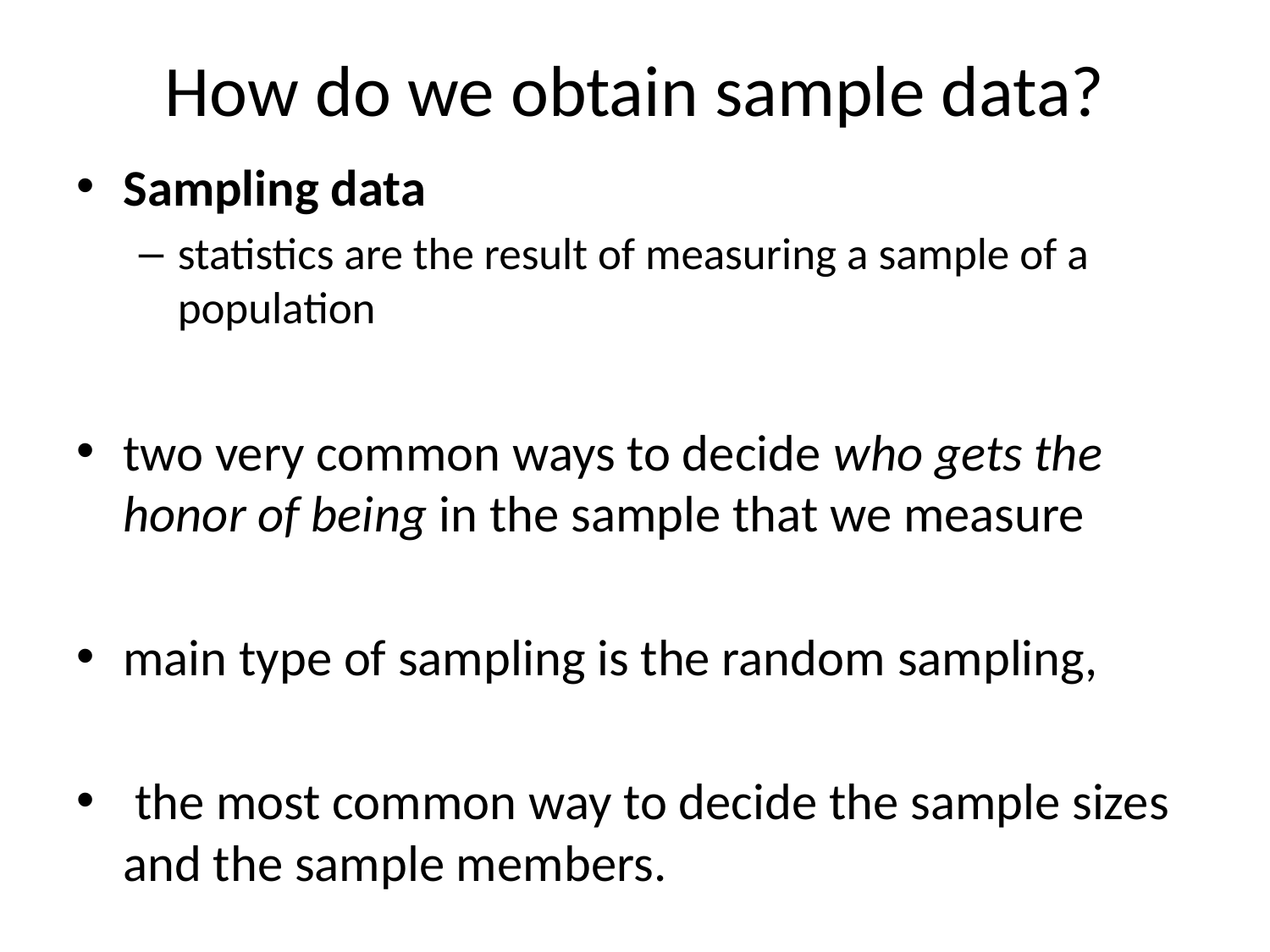

# How do we obtain sample data?
Sampling data
statistics are the result of measuring a sample of a population

two very common ways to decide who gets the honor of being in the sample that we measure

main type of sampling is the random sampling,

 the most common way to decide the sample sizes and the sample members.